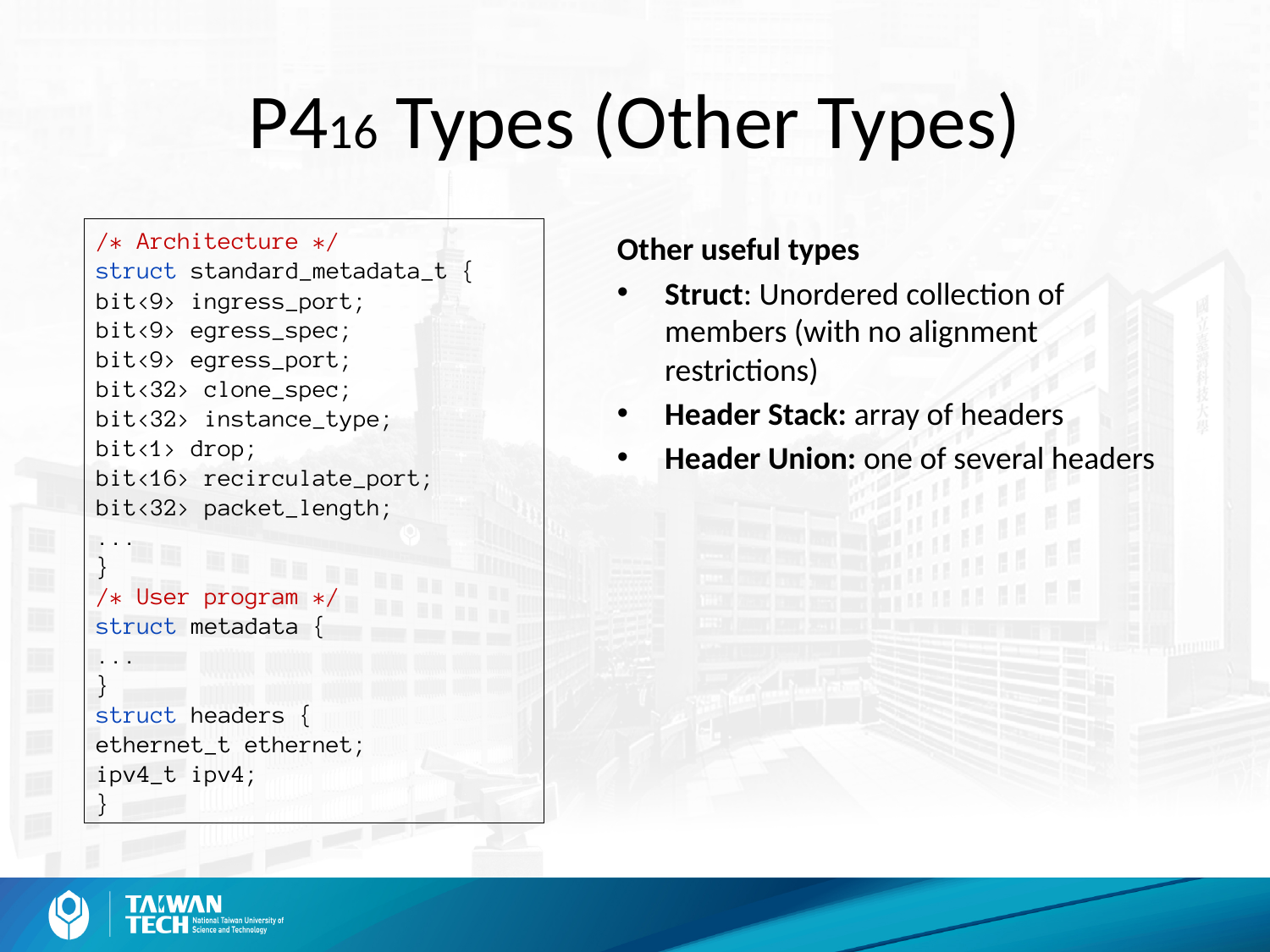

# P416 Types (Other Types)
/* Architecture */
struct standard_metadata_t {
bit<9> ingress_port;
bit<9> egress_spec;
bit<9> egress_port;
bit<32> clone_spec;
bit<32> instance_type;
bit<1> drop;
bit<16> recirculate_port;
bit<32> packet_length;
...
}
/* User program */
struct metadata {
...
}
struct headers {
ethernet_t ethernet;
ipv4_t ipv4;
}
Other useful types
Struct: Unordered collection of members (with no alignment restrictions)
Header Stack: array of headers
Header Union: one of several headers